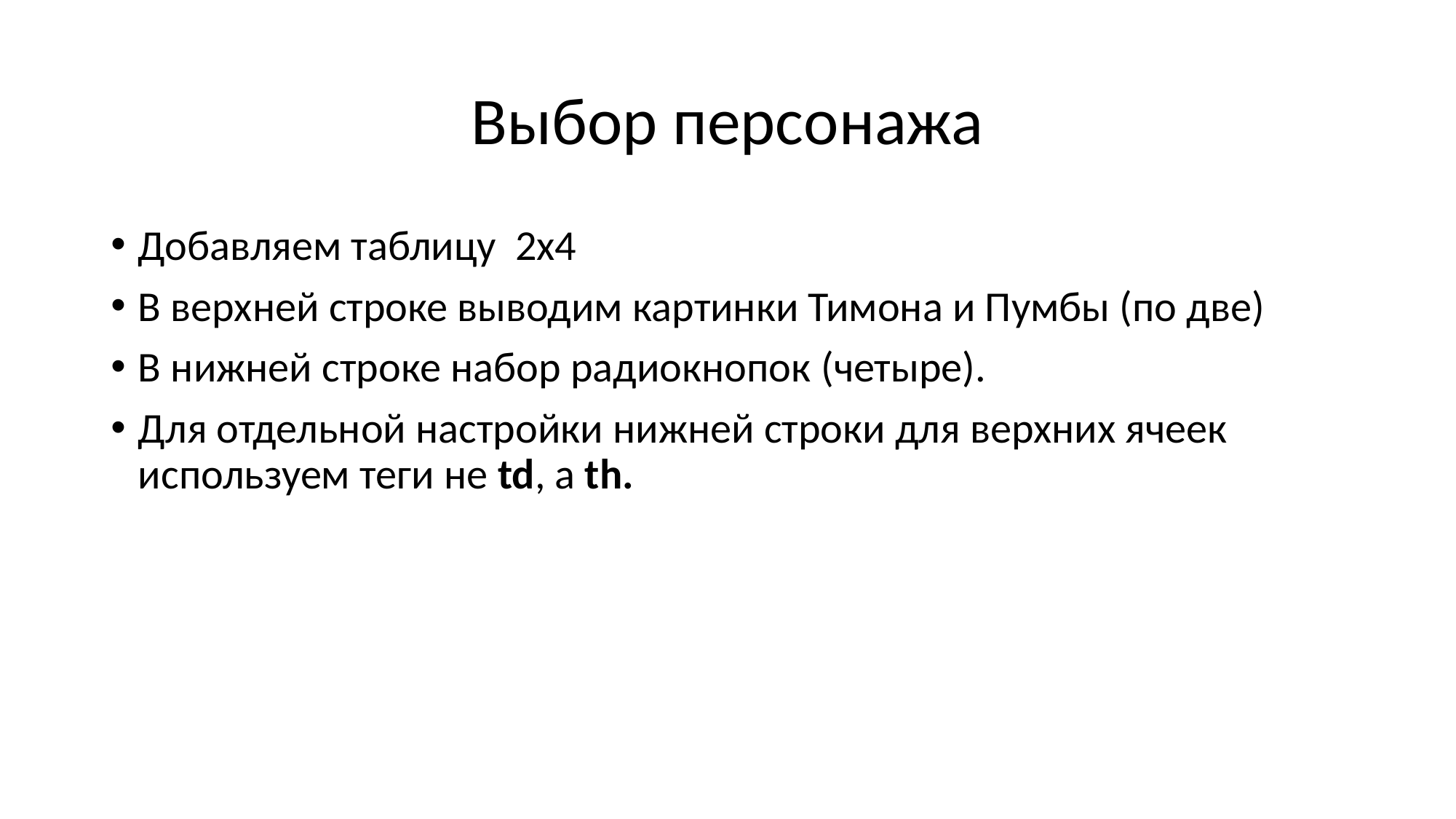

# Выбор персонажа
Добавляем таблицу  2х4
В верхней строке выводим картинки Тимона и Пумбы (по две)
В нижней строке набор радиокнопок (четыре).
Для отдельной настройки нижней строки для верхних ячеек используем теги не td, а th.